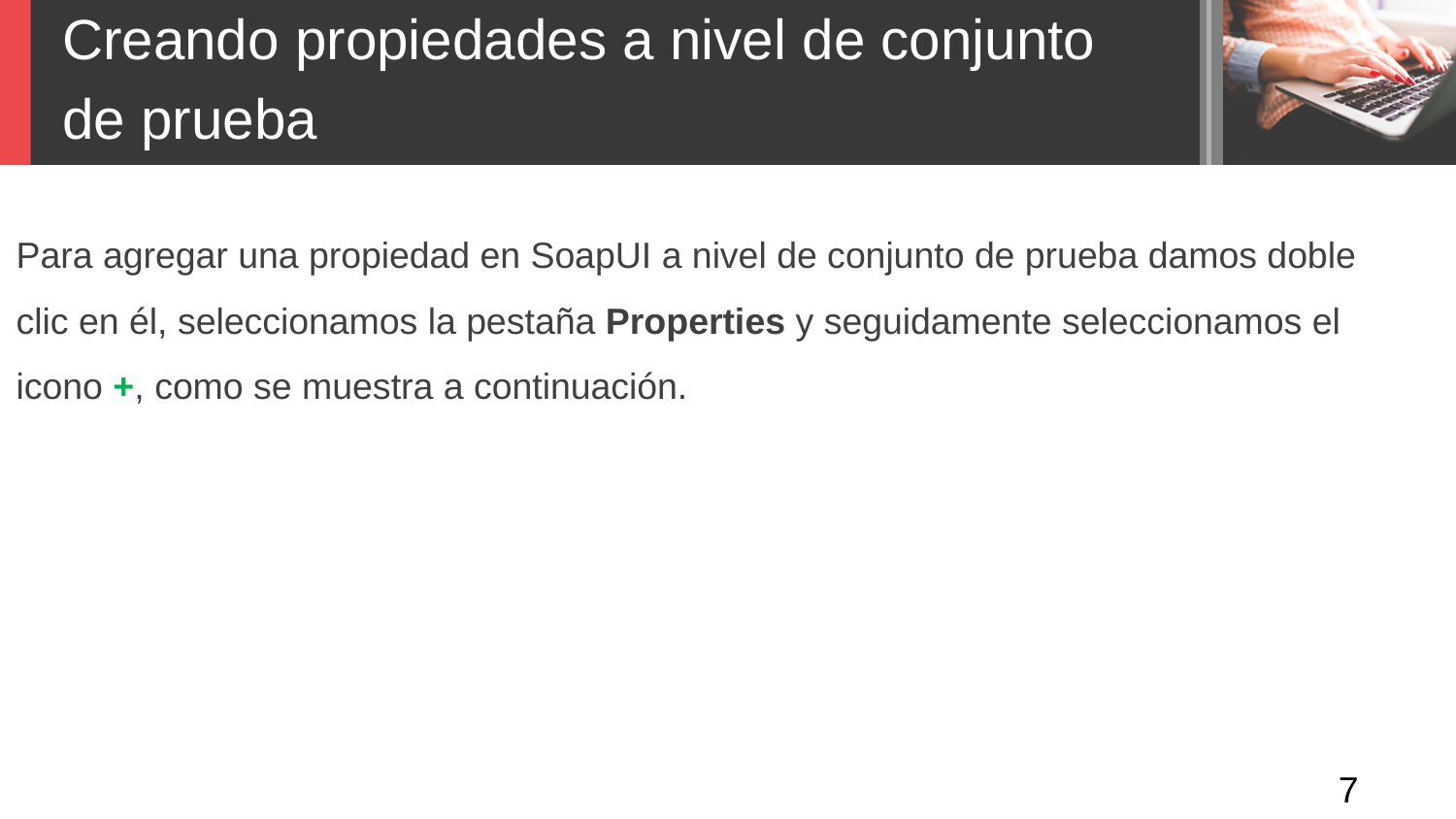

Creando propiedades a nivel de conjunto
de prueba
Para agregar una propiedad en SoapUI a nivel de conjunto de prueba damos doble
clic en él, seleccionamos la pestaña Properties y seguidamente seleccionamos el
icono +, como se muestra a continuación.
7